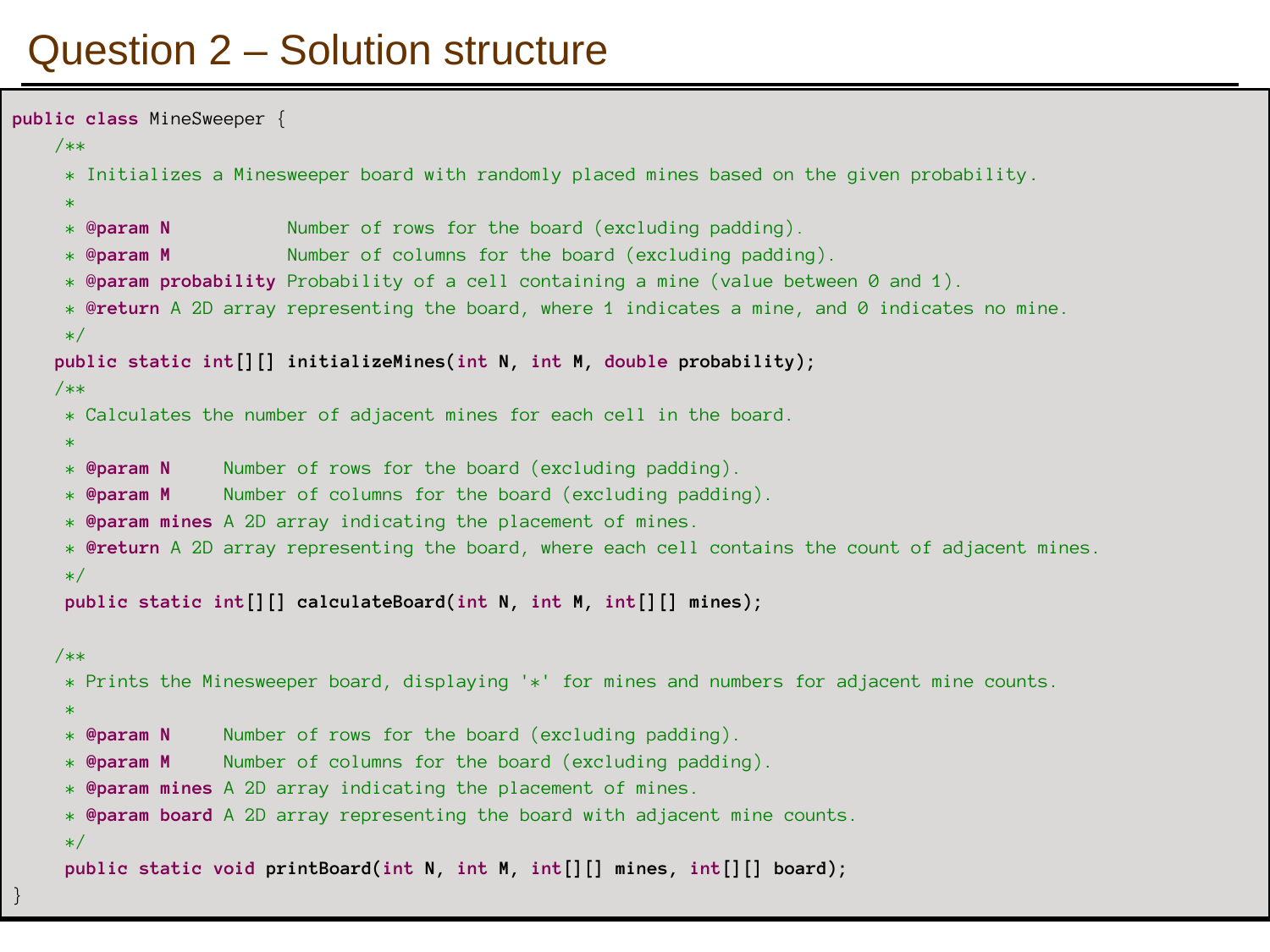

Question 2 – Solution structure
public class MineSweeper {
    /**
     * Initializes a Minesweeper board with randomly placed mines based on the given probability.
     *
     * @param N           Number of rows for the board (excluding padding).
     * @param M           Number of columns for the board (excluding padding).
     * @param probability Probability of a cell containing a mine (value between 0 and 1).
     * @return A 2D array representing the board, where 1 indicates a mine, and 0 indicates no mine.
     */
    public static int[][] initializeMines(int N, int M, double probability);
    /**
     * Calculates the number of adjacent mines for each cell in the board.
     *
     * @param N     Number of rows for the board (excluding padding).
     * @param M     Number of columns for the board (excluding padding).
     * @param mines A 2D array indicating the placement of mines.
     * @return A 2D array representing the board, where each cell contains the count of adjacent mines.
     */
     public static int[][] calculateBoard(int N, int M, int[][] mines);

    /**
     * Prints the Minesweeper board, displaying '*' for mines and numbers for adjacent mine counts.
     *
     * @param N     Number of rows for the board (excluding padding).
     * @param M     Number of columns for the board (excluding padding).
     * @param mines A 2D array indicating the placement of mines.
     * @param board A 2D array representing the board with adjacent mine counts.
     */
     public static void printBoard(int N, int M, int[][] mines, int[][] board);
}
9